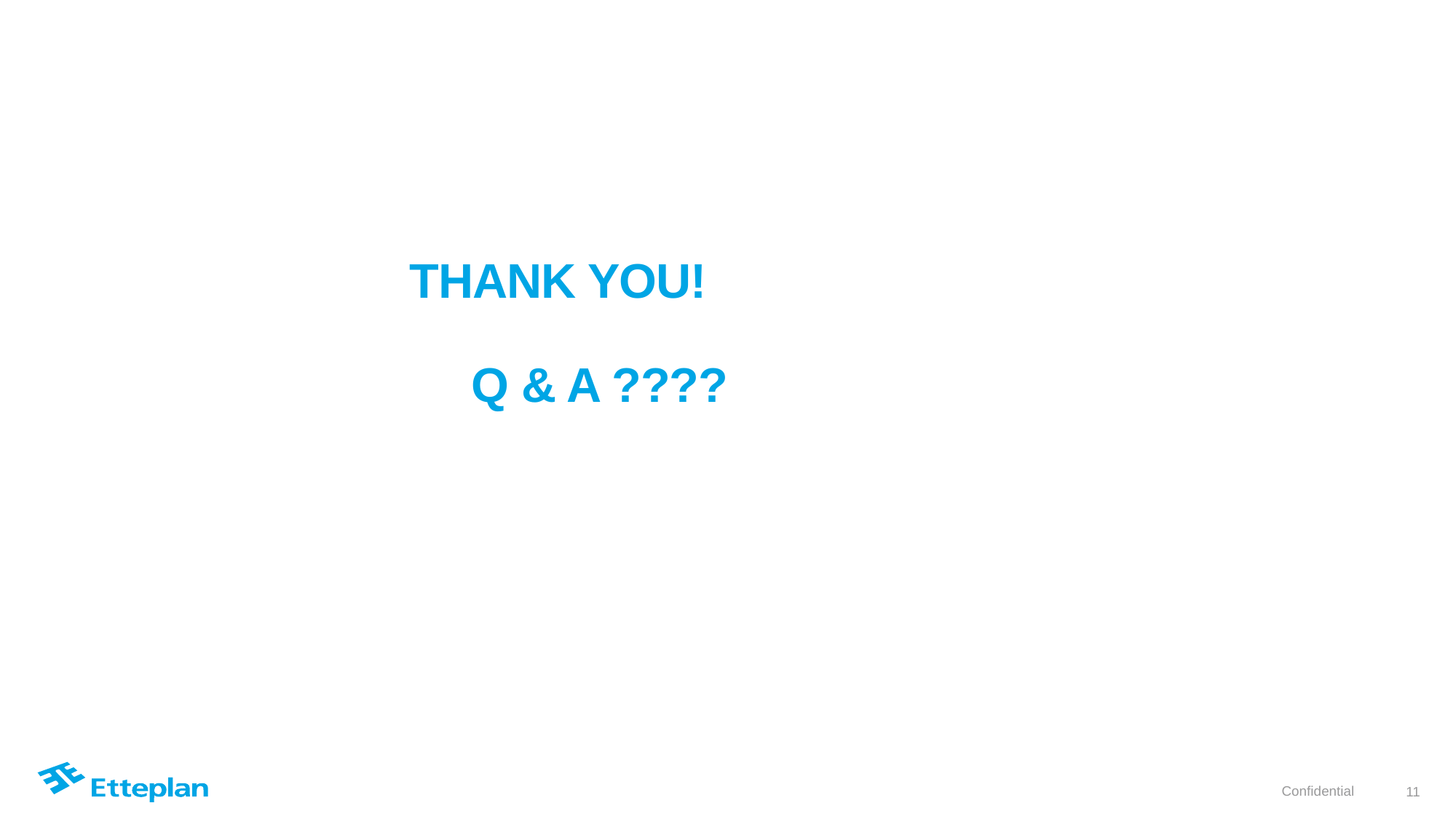

# THANK YOU! Q & A ????
11